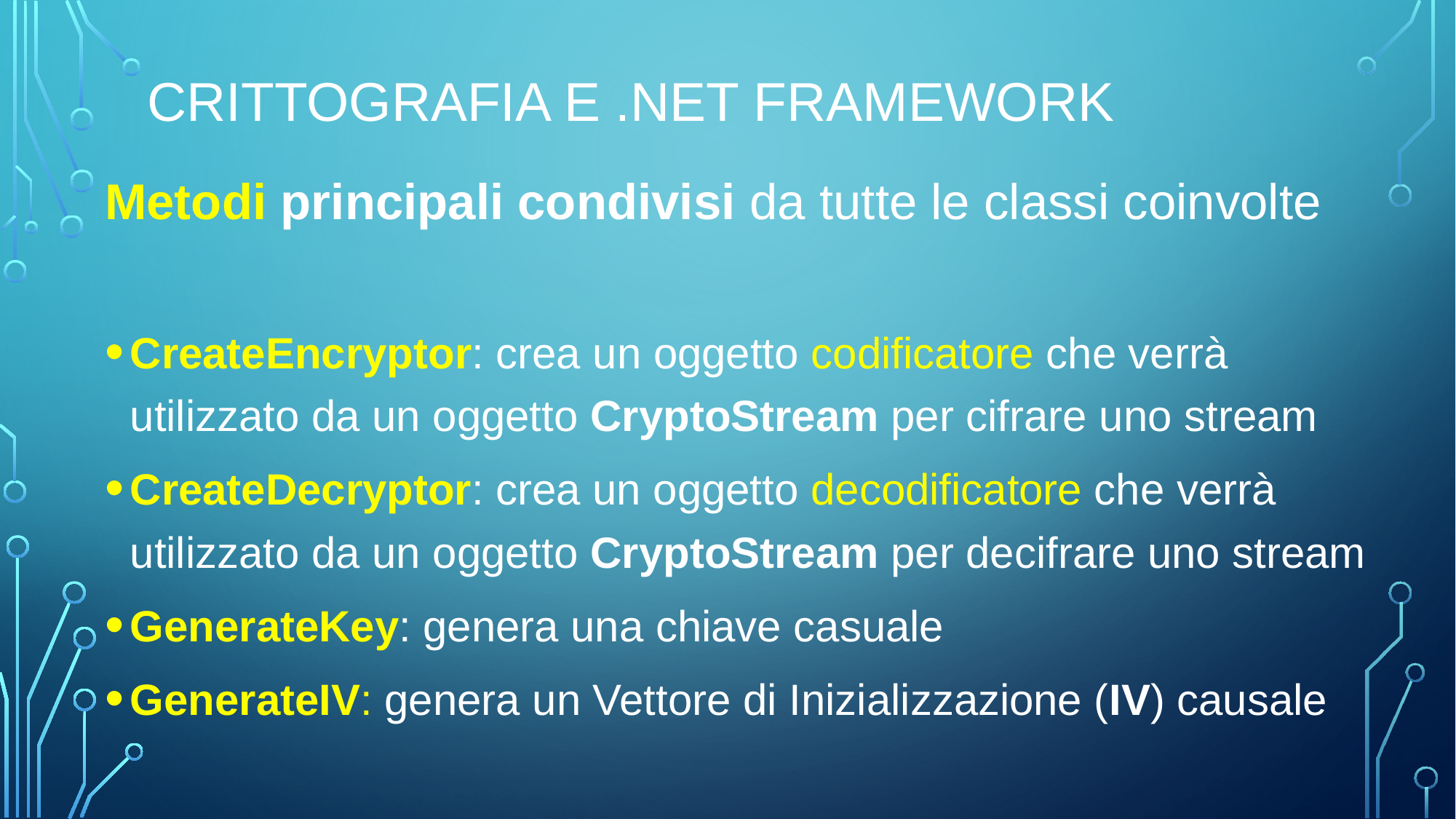

# Crittografia e .NET Framework
Metodi principali condivisi da tutte le classi coinvolte

CreateEncryptor: crea un oggetto codificatore che verrà utilizzato da un oggetto CryptoStream per cifrare uno stream
CreateDecryptor: crea un oggetto decodificatore che verrà utilizzato da un oggetto CryptoStream per decifrare uno stream
GenerateKey: genera una chiave casuale
GenerateIV: genera un Vettore di Inizializzazione (IV) causale